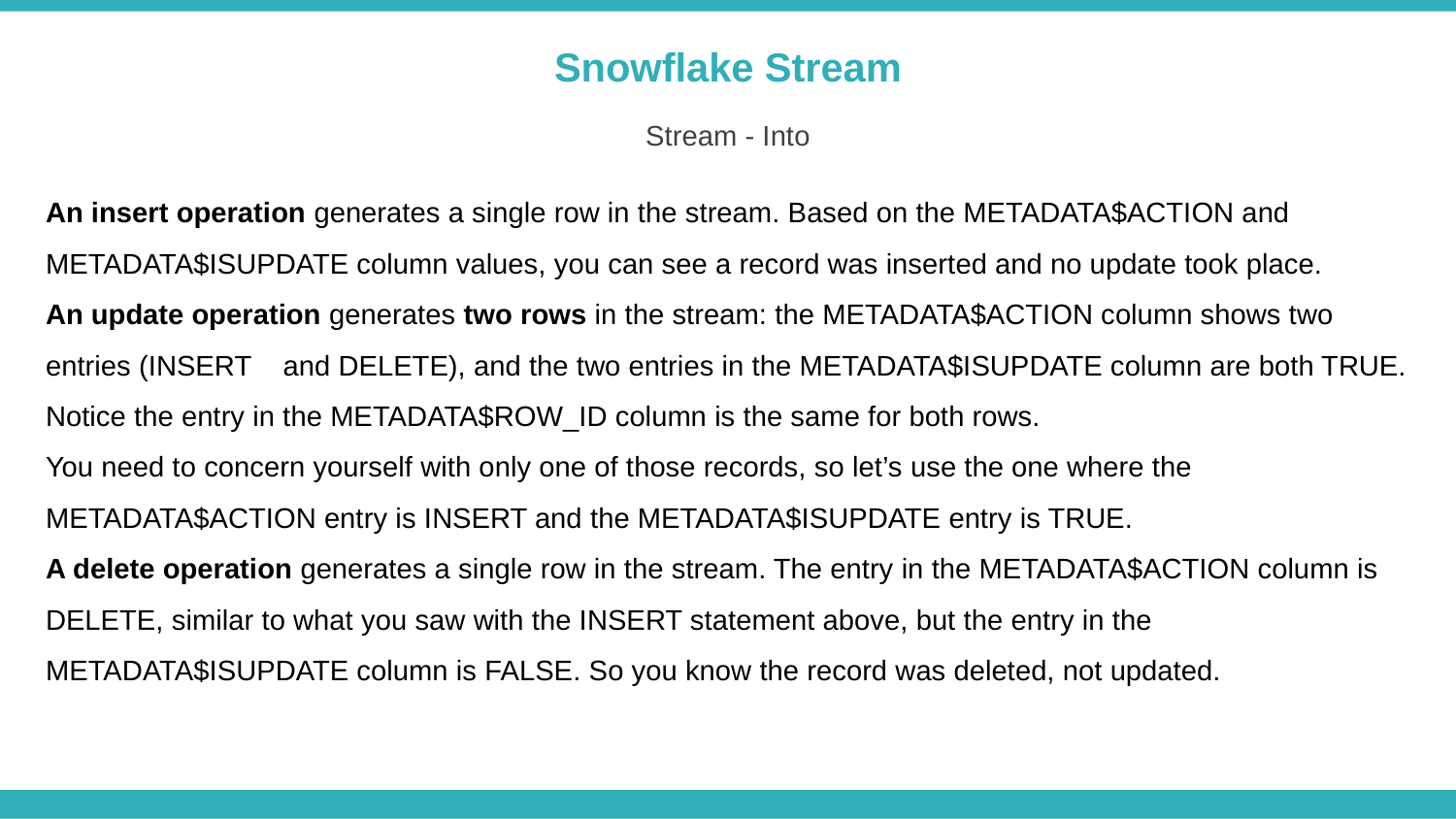

Snowflake Stream
Stream - Into
An insert operation generates a single row in the stream. Based on the METADATA$ACTION and METADATA$ISUPDATE column values, you can see a record was inserted and no update took place.
An update operation generates two rows in the stream: the METADATA$ACTION column shows two entries (INSERT    and DELETE), and the two entries in the METADATA$ISUPDATE column are both TRUE. Notice the entry in the METADATA$ROW_ID column is the same for both rows.
You need to concern yourself with only one of those records, so let’s use the one where the METADATA$ACTION entry is INSERT and the METADATA$ISUPDATE entry is TRUE.
A delete operation generates a single row in the stream. The entry in the METADATA$ACTION column is DELETE, similar to what you saw with the INSERT statement above, but the entry in the METADATA$ISUPDATE column is FALSE. So you know the record was deleted, not updated.